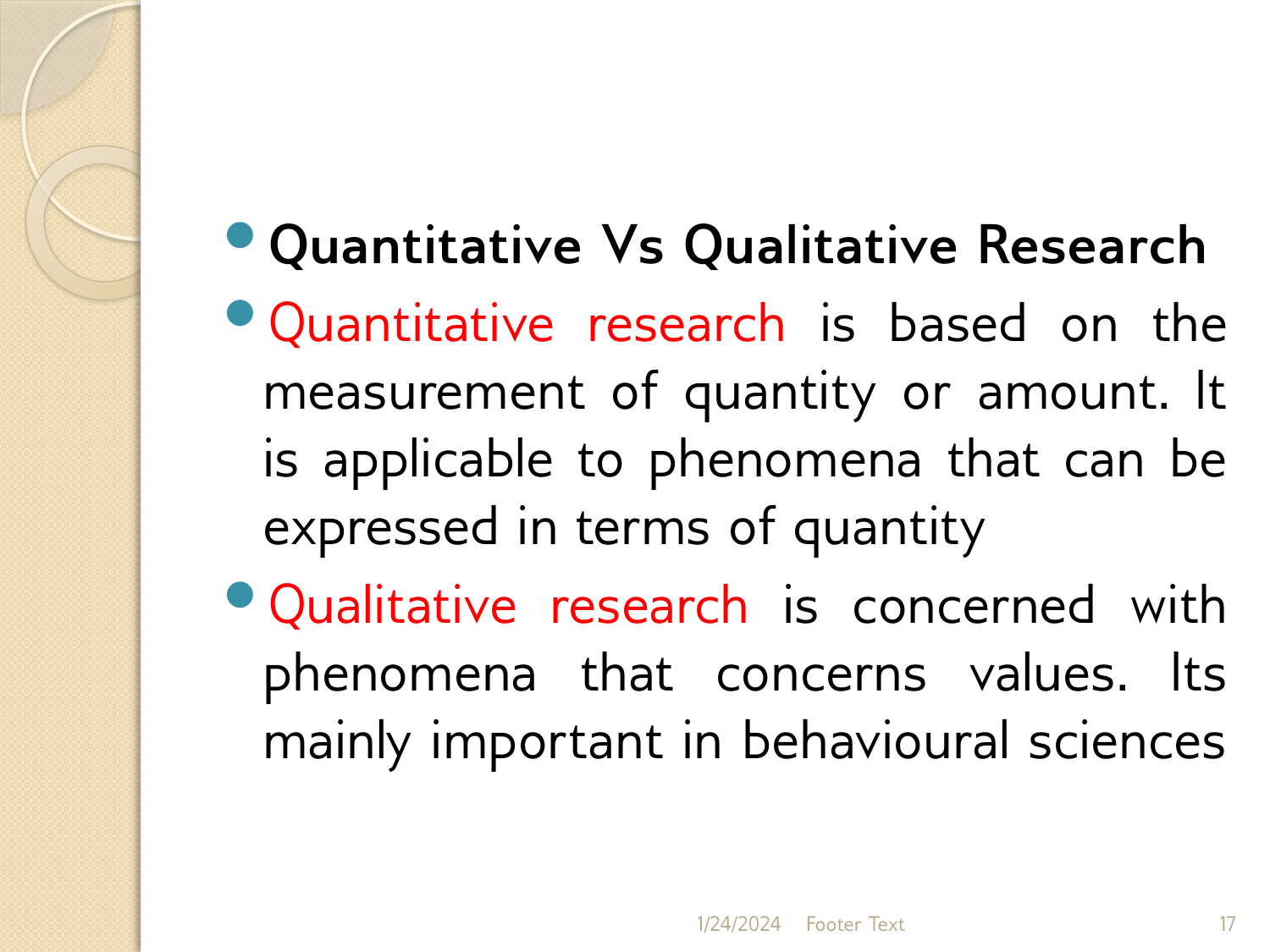

#
Quantitative Vs Qualitative Research
Quantitative research is based on the measurement of quantity or amount. It is applicable to phenomena that can be expressed in terms of quantity
Qualitative research is concerned with phenomena that concerns values. Its mainly important in behavioural sciences
1/24/2024
Footer Text
17